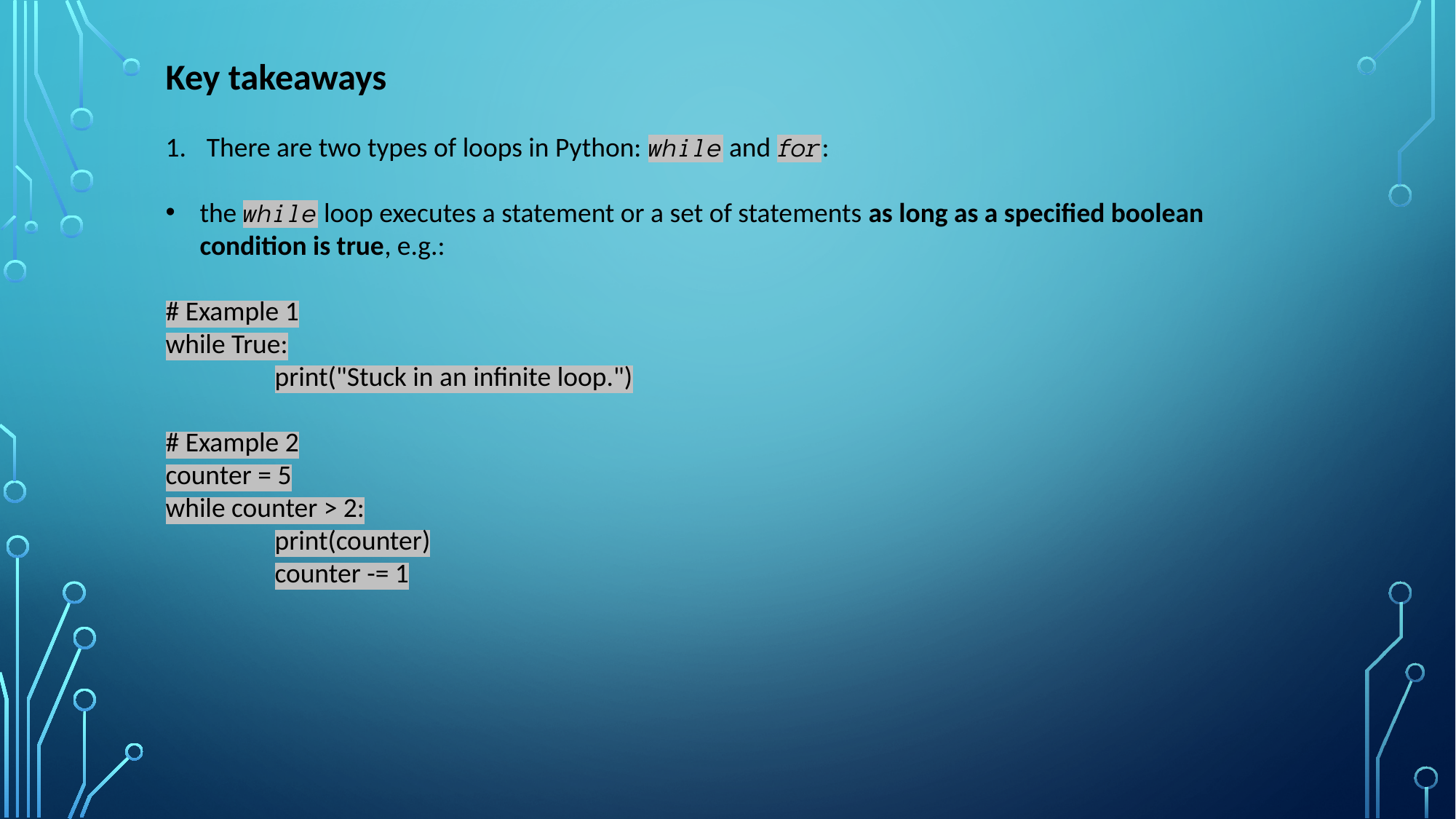

Key takeaways

There are two types of loops in Python: while and for:

the while loop executes a statement or a set of statements as long as a specified boolean condition is true, e.g.:

# Example 1
while True:
	print("Stuck in an infinite loop.")

# Example 2
counter = 5
while counter > 2:
	print(counter)
	counter -= 1